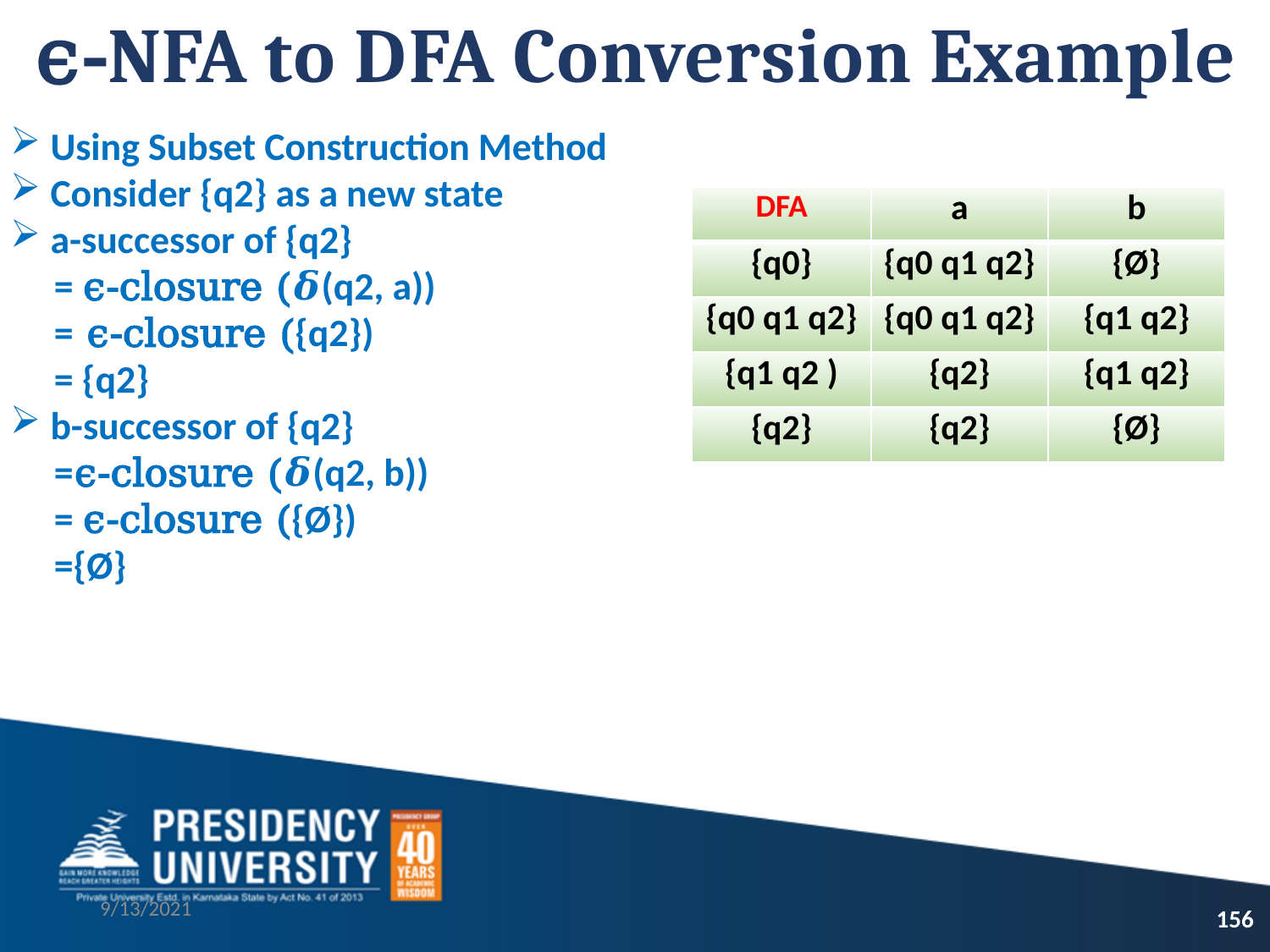

# ϵ-NFA to DFA Conversion Example
Using Subset Construction Method
Consider {q2} as a new state
a-successor of {q2}
     = ϵ-closure (𝜹(q2, a))
     = ϵ-closure ({q2})
     = {q2}
b-successor of {q2}
     =ϵ-closure (𝜹(q2, b))
     = ϵ-closure ({Ø})
     ={Ø}

| DFA | a | b |
| --- | --- | --- |
| {q0} | {q0 q1 q2} | {Ø} |
| {q0 q1 q2} | {q0 q1 q2} | {q1 q2} |
| {q1 q2 ) | {q2} | {q1 q2} |
| {q2} | {q2} | {Ø} |
9/13/2021
156